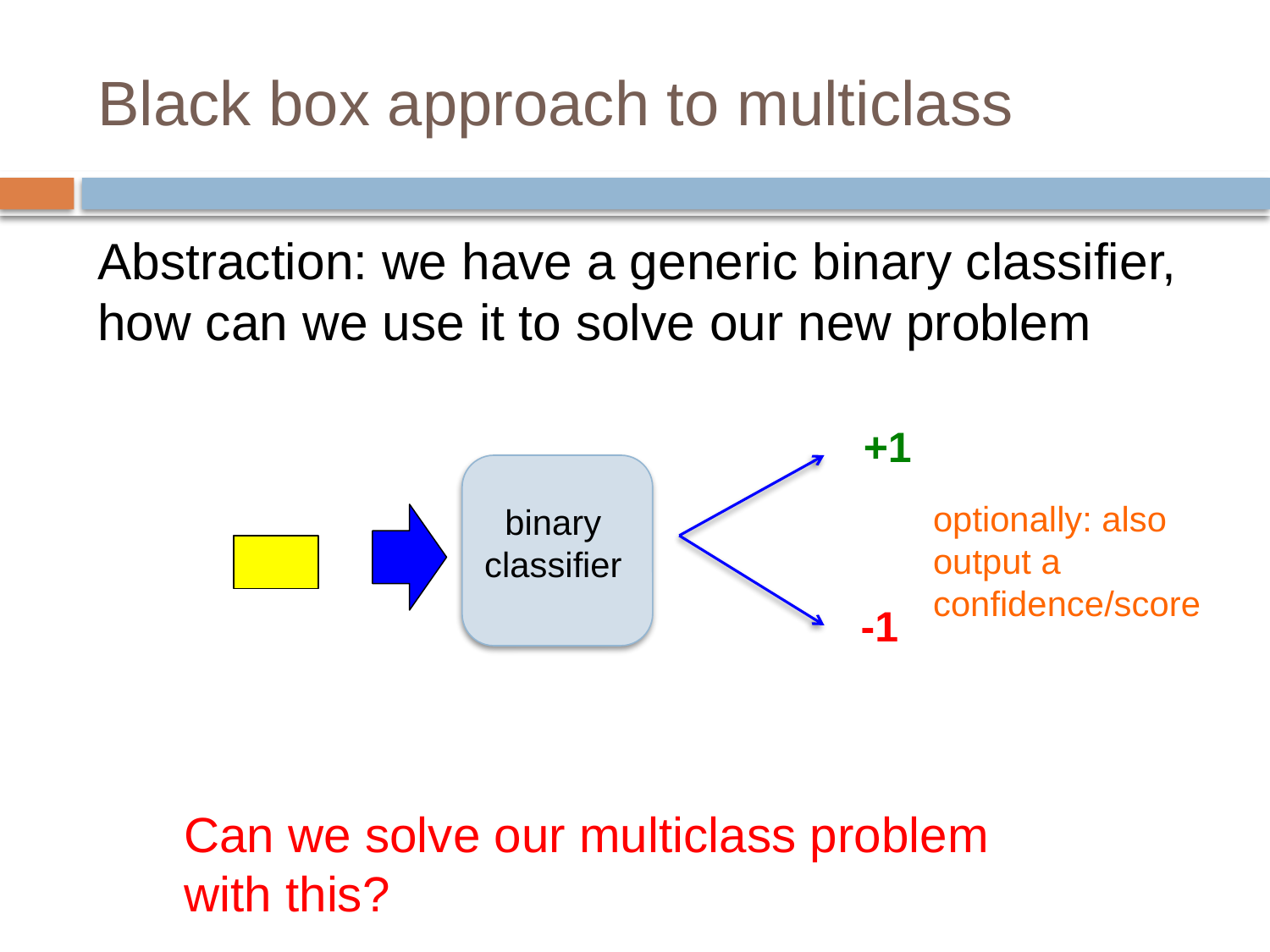

# Black box approach to multiclass
Abstraction: we have a generic binary classifier, how can we use it to solve our new problem
+1

binary classifier
optionally: also output a confidence/score

-1
Can we solve our multiclass problem with this?